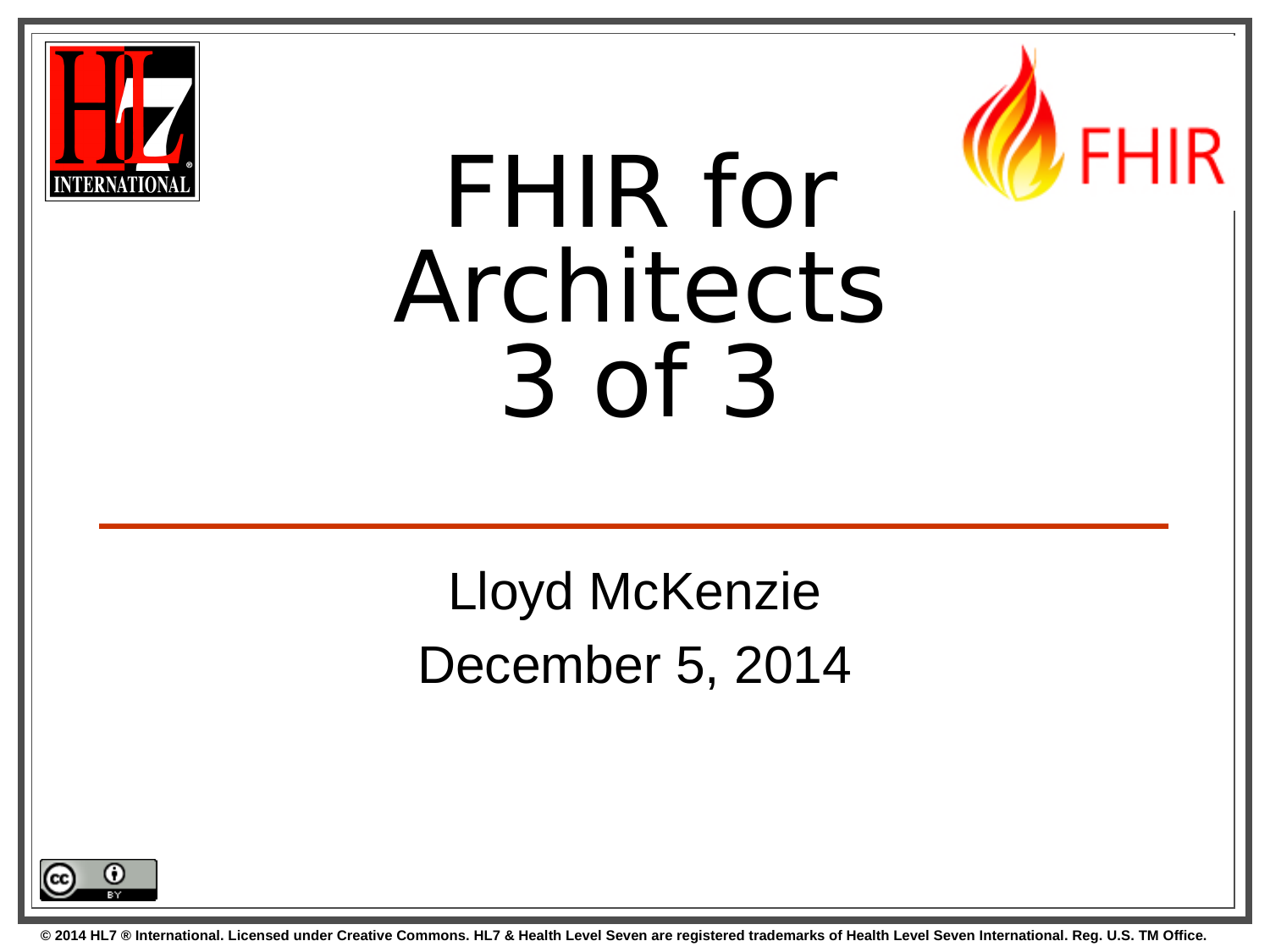

# FHIR for Architects 3 of 3
Lloyd McKenzie
December 5, 2014